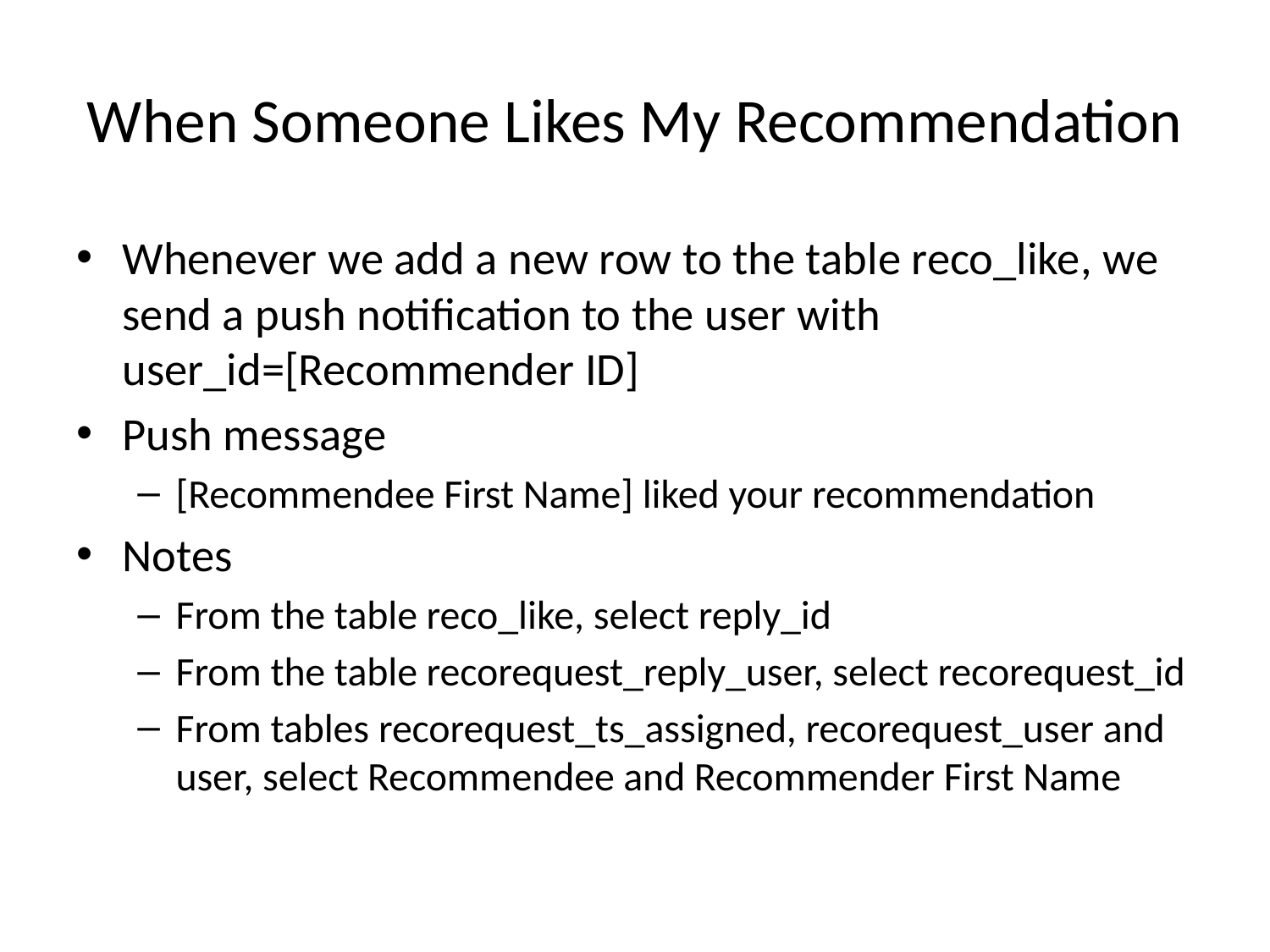

# When Someone Likes My Recommendation
Whenever we add a new row to the table reco_like, we send a push notification to the user with user_id=[Recommender ID]
Push message
[Recommendee First Name] liked your recommendation
Notes
From the table reco_like, select reply_id
From the table recorequest_reply_user, select recorequest_id
From tables recorequest_ts_assigned, recorequest_user and user, select Recommendee and Recommender First Name